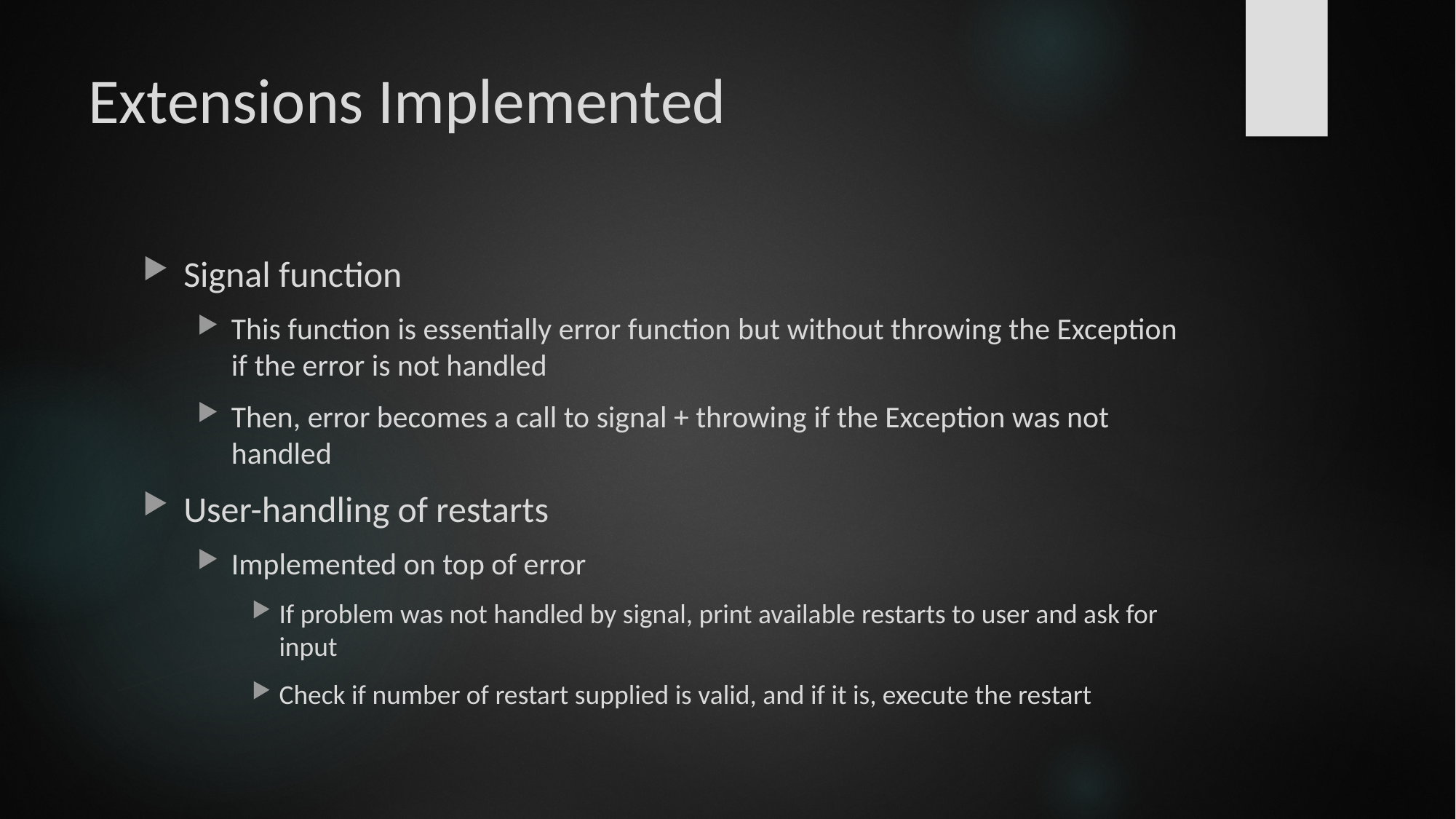

# Extensions Implemented
Signal function
This function is essentially error function but without throwing the Exception if the error is not handled
Then, error becomes a call to signal + throwing if the Exception was not handled
User-handling of restarts
Implemented on top of error
If problem was not handled by signal, print available restarts to user and ask for input
Check if number of restart supplied is valid, and if it is, execute the restart